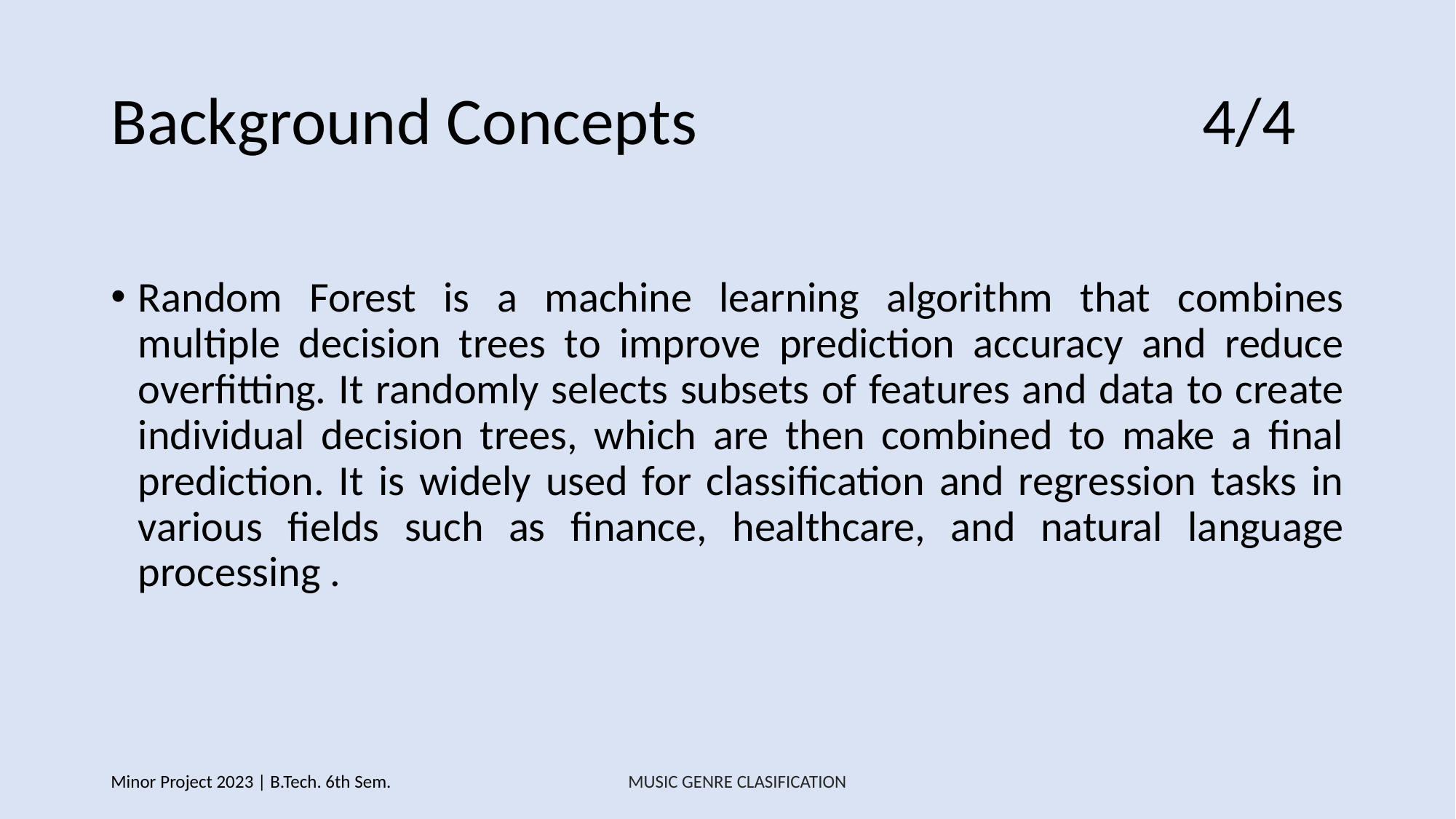

# Background Concepts 					4/4
Random Forest is a machine learning algorithm that combines multiple decision trees to improve prediction accuracy and reduce overfitting. It randomly selects subsets of features and data to create individual decision trees, which are then combined to make a final prediction. It is widely used for classification and regression tasks in various fields such as finance, healthcare, and natural language processing .
Minor Project 2023 | B.Tech. 6th Sem.
MUSIC GENRE CLASIFICATION